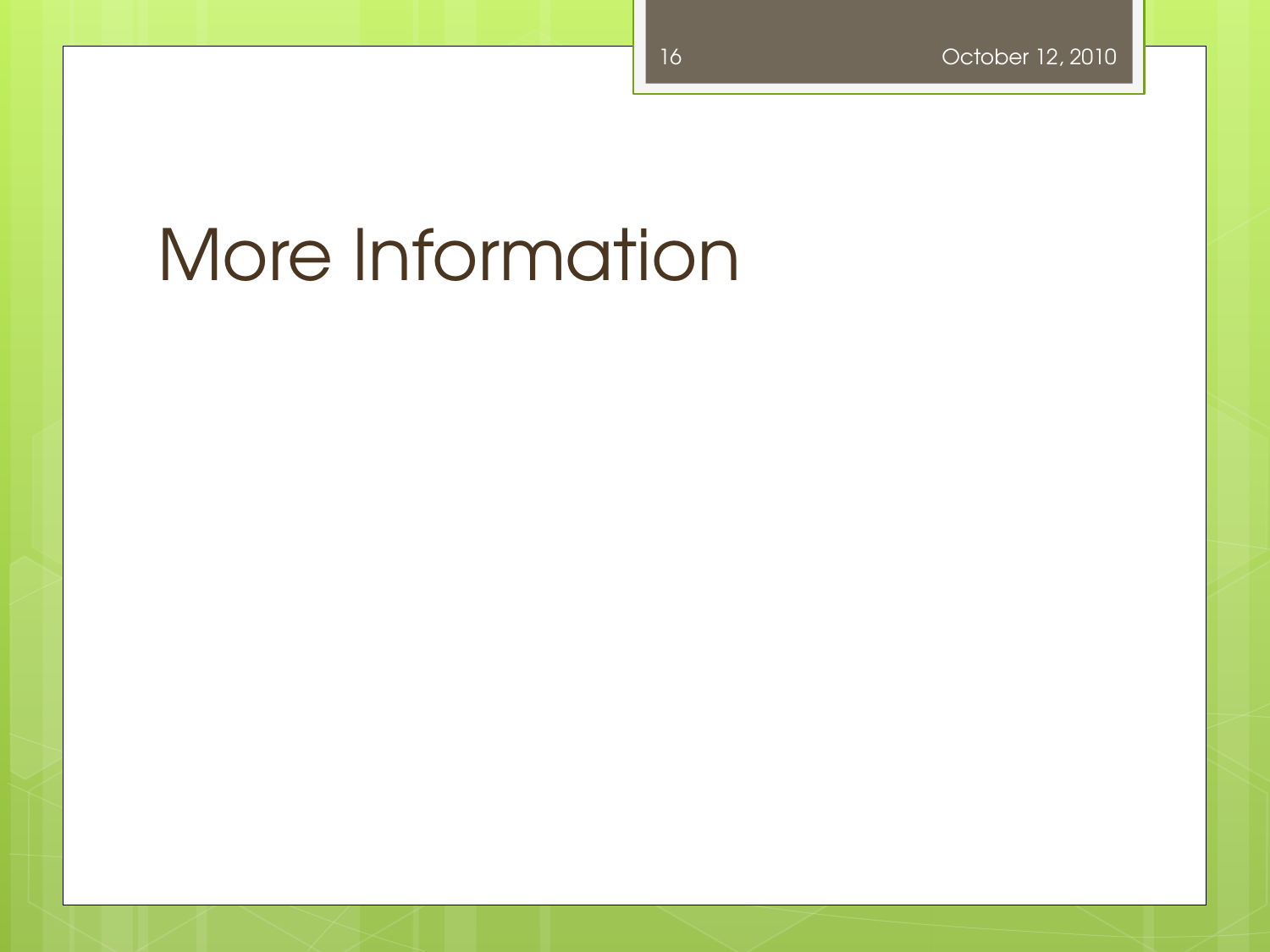

16
October 12, 2010
# More Information